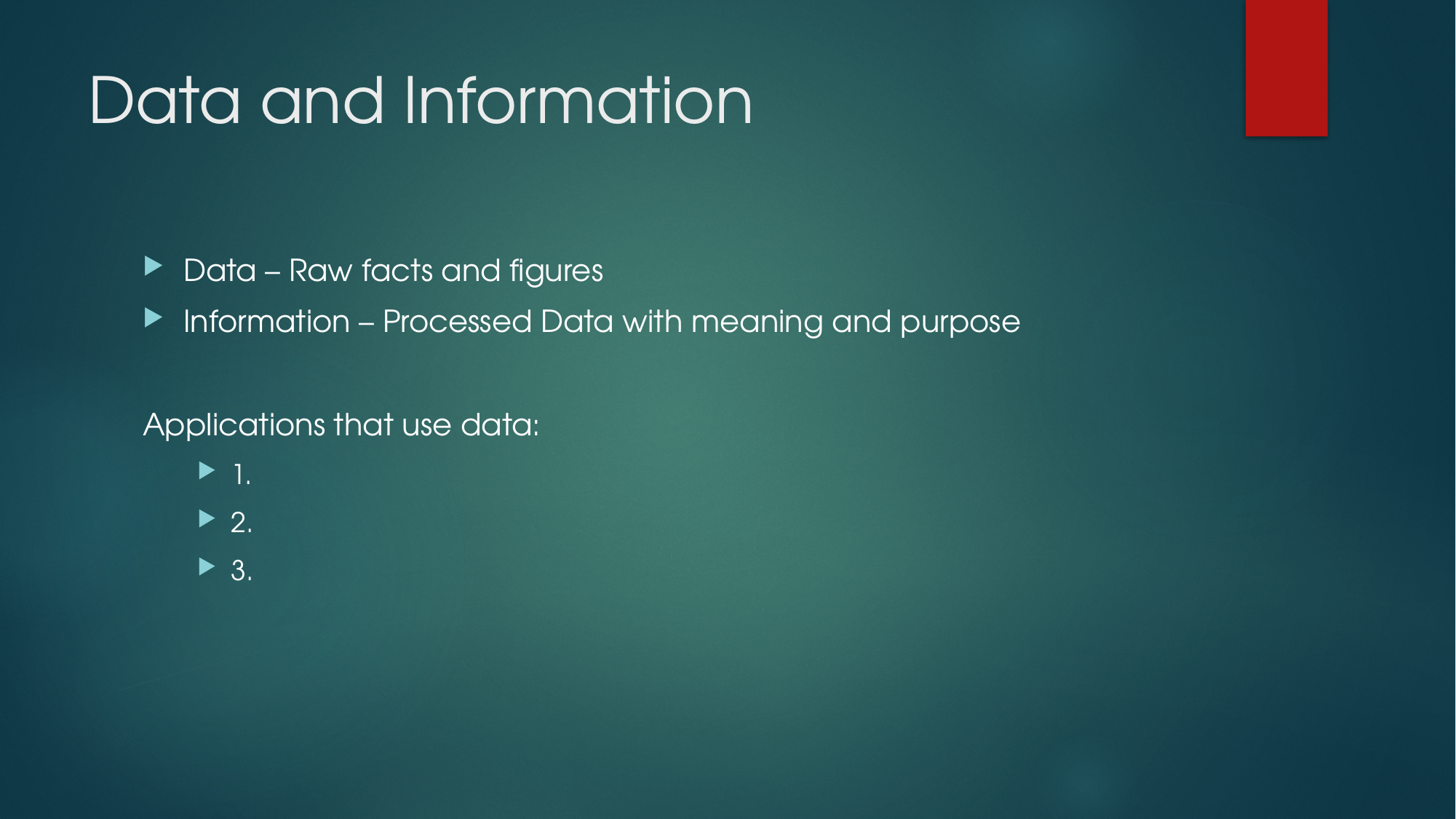

# Data and Information
Data – Raw facts and figures
Information – Processed Data with meaning and purpose

Applications that use data:
1.
2.
3.